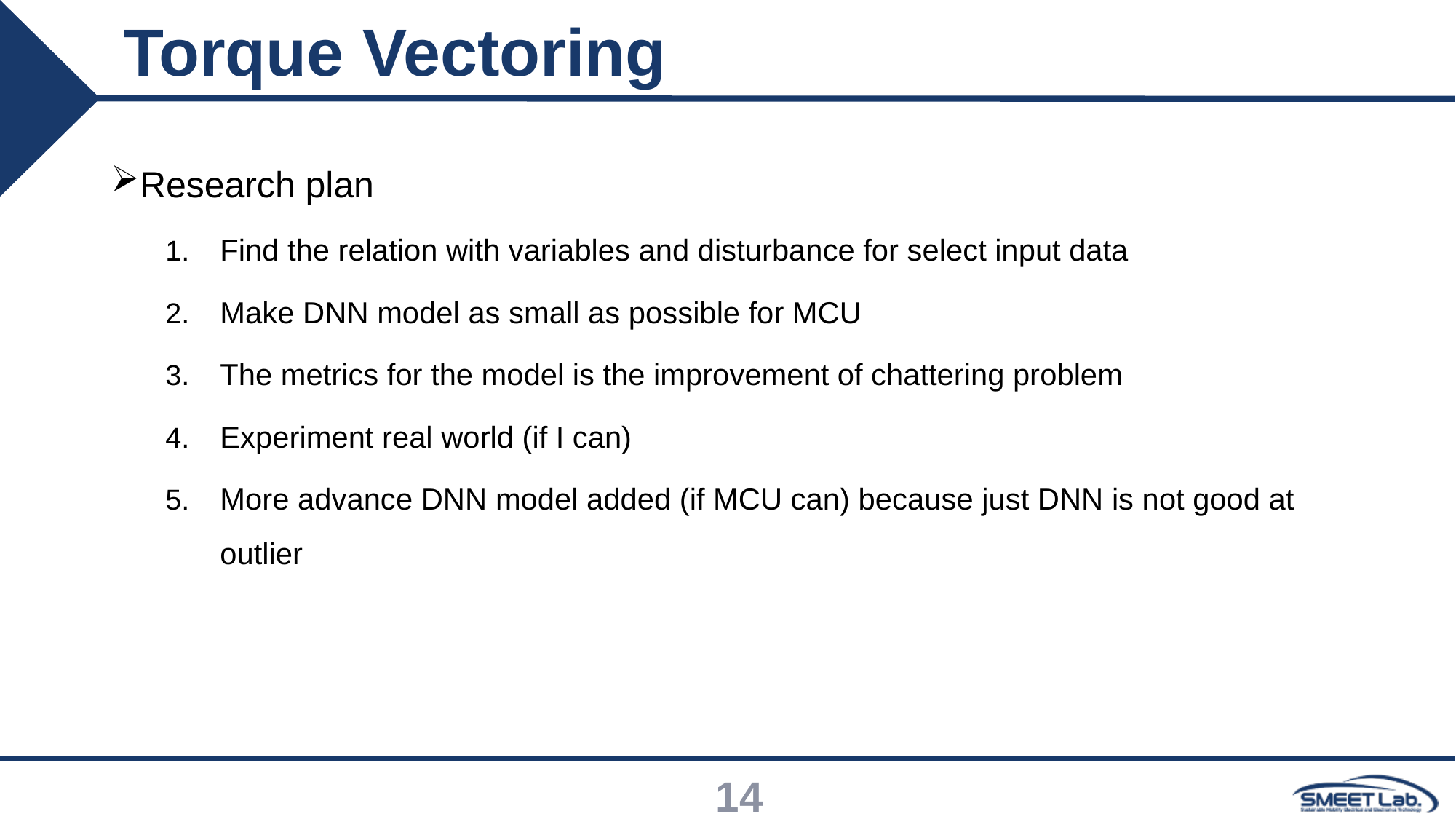

# Torque Vectoring
Research plan
Find the relation with variables and disturbance for select input data
Make DNN model as small as possible for MCU
The metrics for the model is the improvement of chattering problem
Experiment real world (if I can)
More advance DNN model added (if MCU can) because just DNN is not good at outlier

14